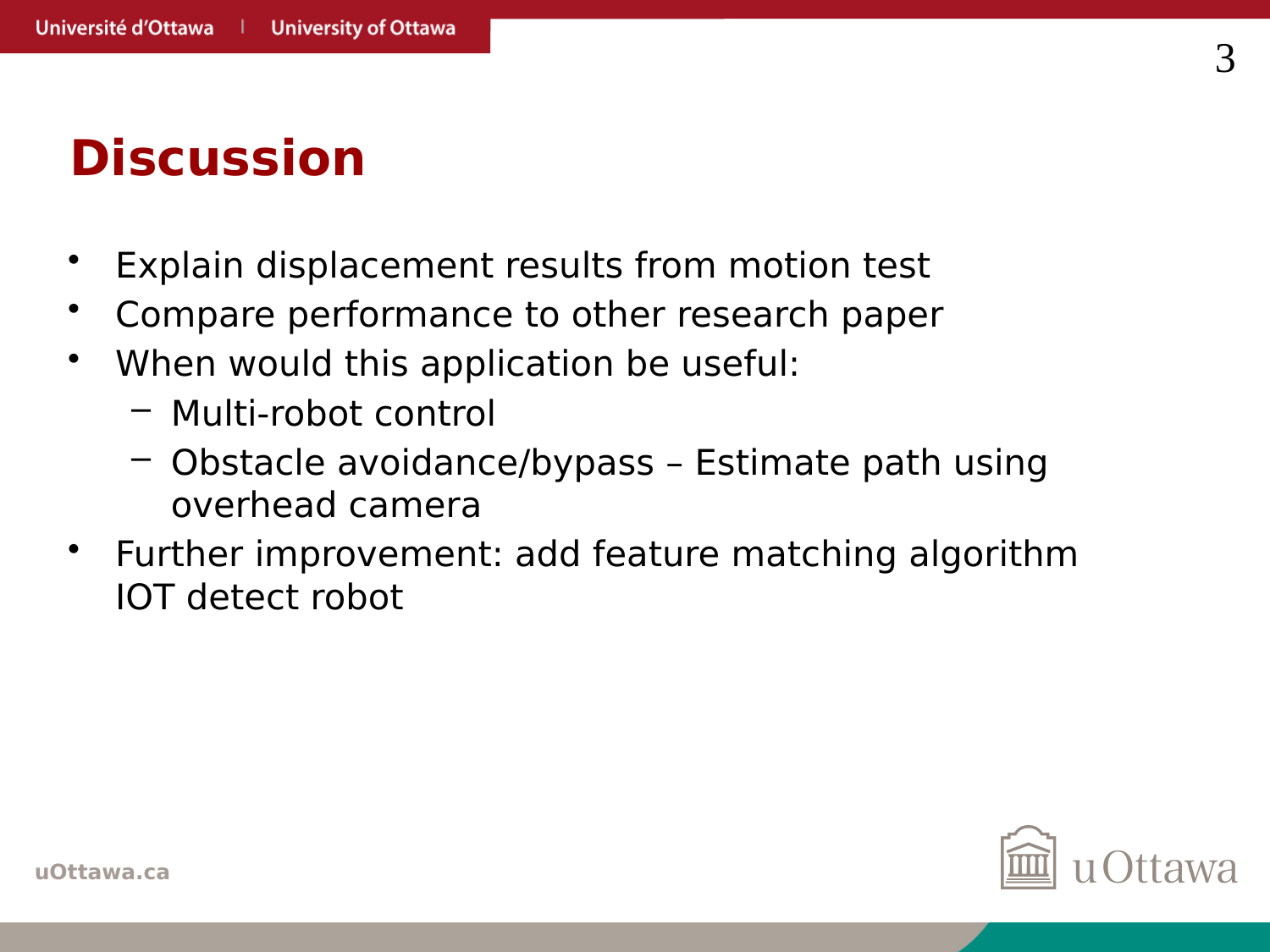

3
# Discussion
Explain displacement results from motion test
Compare performance to other research paper
When would this application be useful:
Multi-robot control
Obstacle avoidance/bypass – Estimate path using overhead camera
Further improvement: add feature matching algorithm IOT detect robot